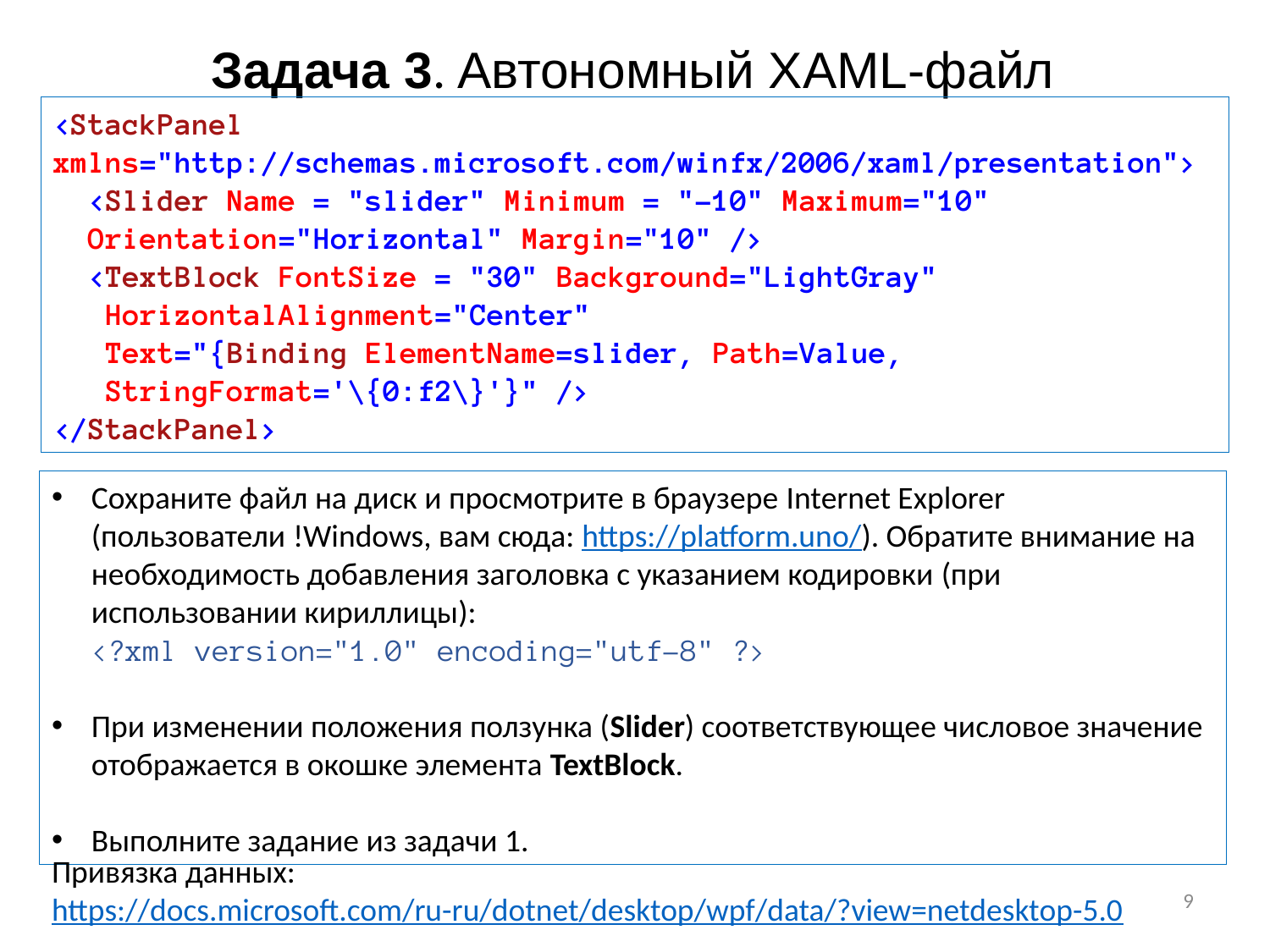

# Задача 3. Автономный XAML-файл
<StackPanel
xmlns="http://schemas.microsoft.com/winfx/2006/xaml/presentation">
  <Slider Name = "slider" Minimum = "-10" Maximum="10"
  Orientation="Horizontal" Margin="10" />
  <TextBlock FontSize = "30" Background="LightGray"
   HorizontalAlignment="Center"
   Text="{Binding ElementName=slider, Path=Value,
   StringFormat='\{0:f2\}'}" />
</StackPanel>
Сохраните файл на диск и просмотрите в браузере Internet Explorer (пользователи !Windows, вам сюда: https://platform.uno/). Обратите внимание на необходимость добавления заголовка с указанием кодировки (при использовании кириллицы):
<?xml version="1.0" encoding="utf-8" ?>

При изменении положения ползунка (Slider) соответствующее числовое значение отображается в окошке элемента TextBlock.

Выполните задание из задачи 1.
Привязка данных:
https://docs.microsoft.com/ru-ru/dotnet/desktop/wpf/data/?view=netdesktop-5.0
9